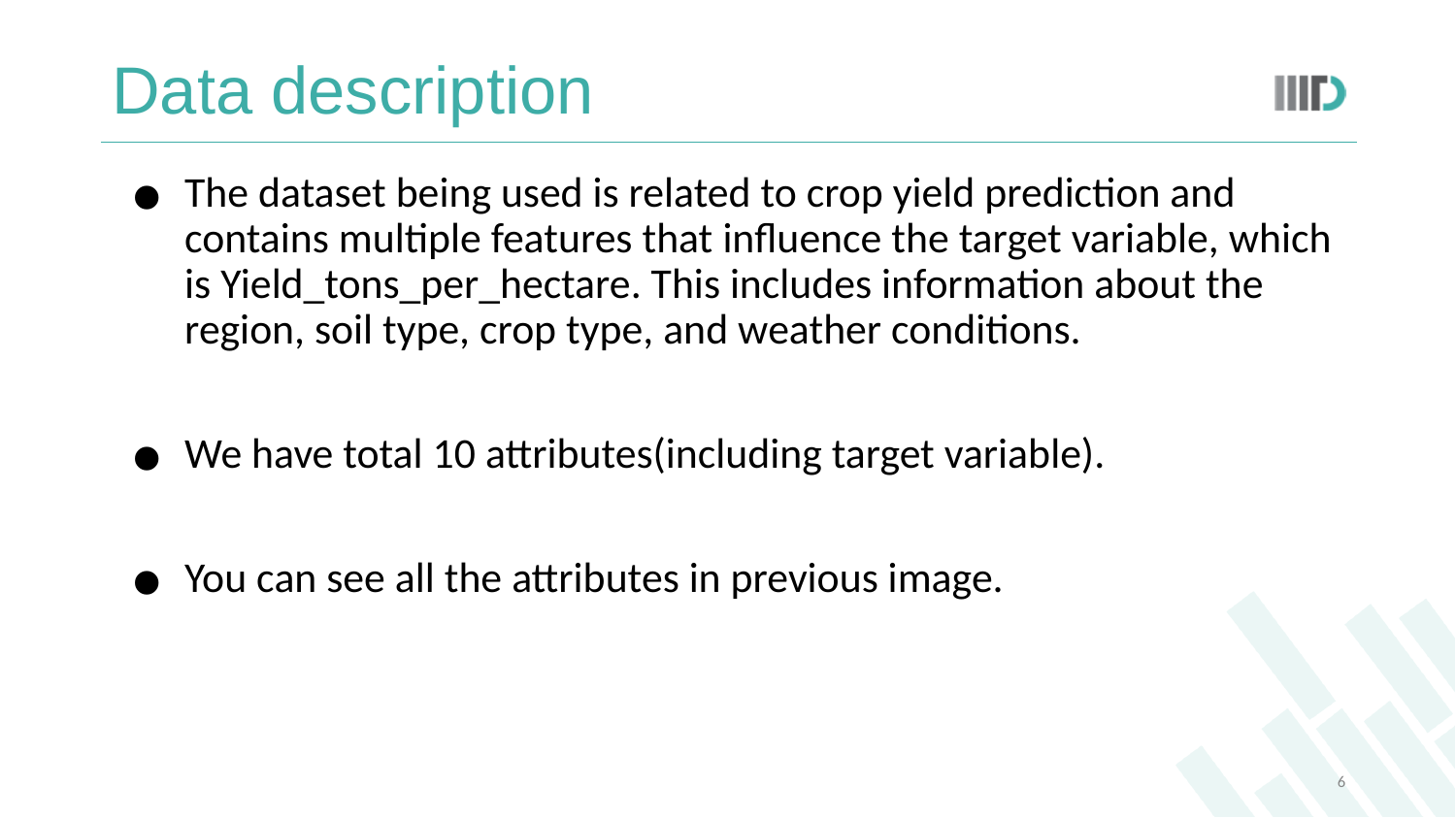

# Data description
The dataset being used is related to crop yield prediction and contains multiple features that influence the target variable, which is Yield_tons_per_hectare. This includes information about the region, soil type, crop type, and weather conditions.

We have total 10 attributes(including target variable).

You can see all the attributes in previous image.

6